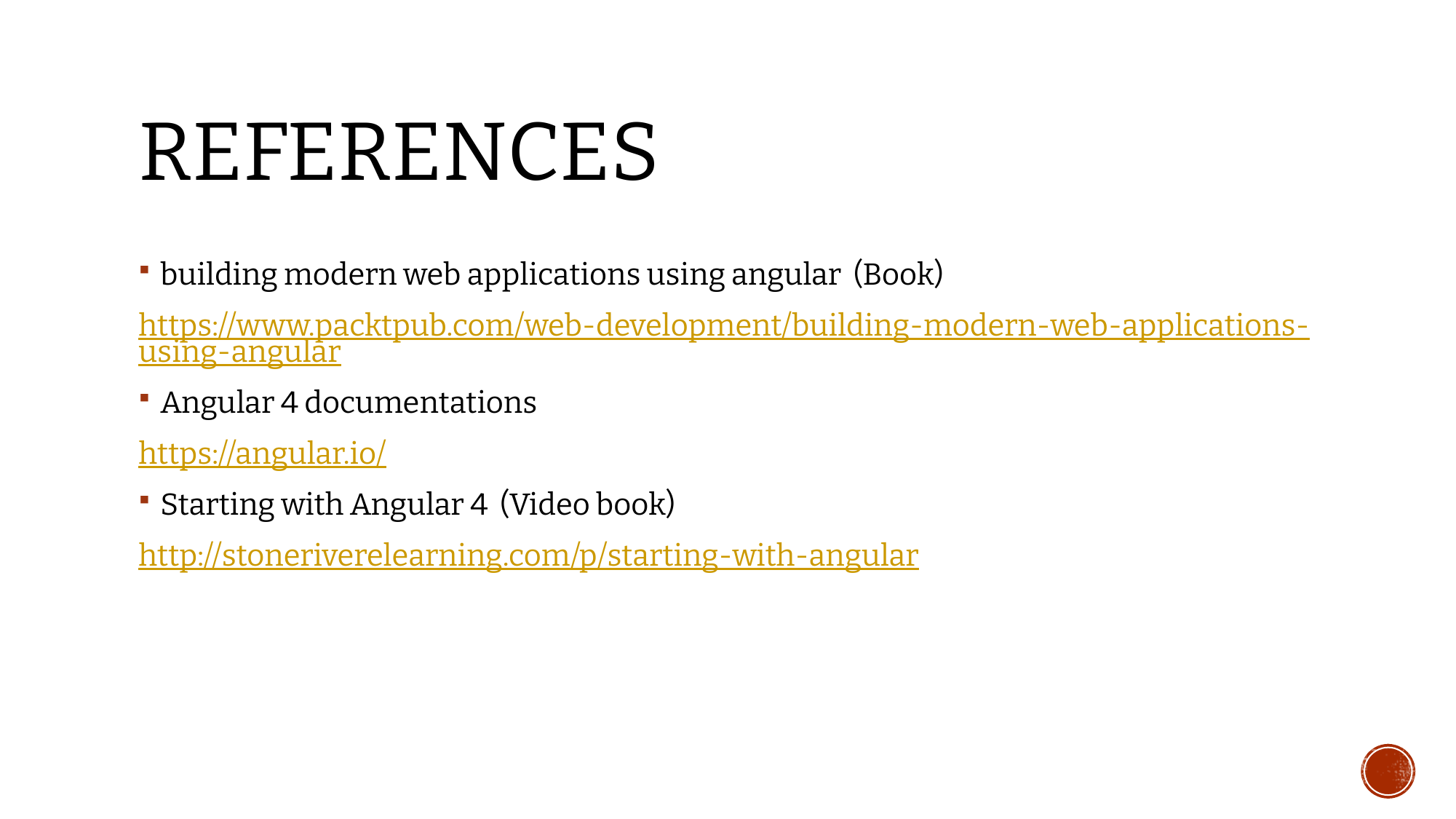

# References
building modern web applications using angular  (Book)
https://www.packtpub.com/web-development/building-modern-web-applications-using-angular
Angular 4 documentations
https://angular.io/
Starting with Angular 4  (Video book)
http://stoneriverelearning.com/p/starting-with-angular